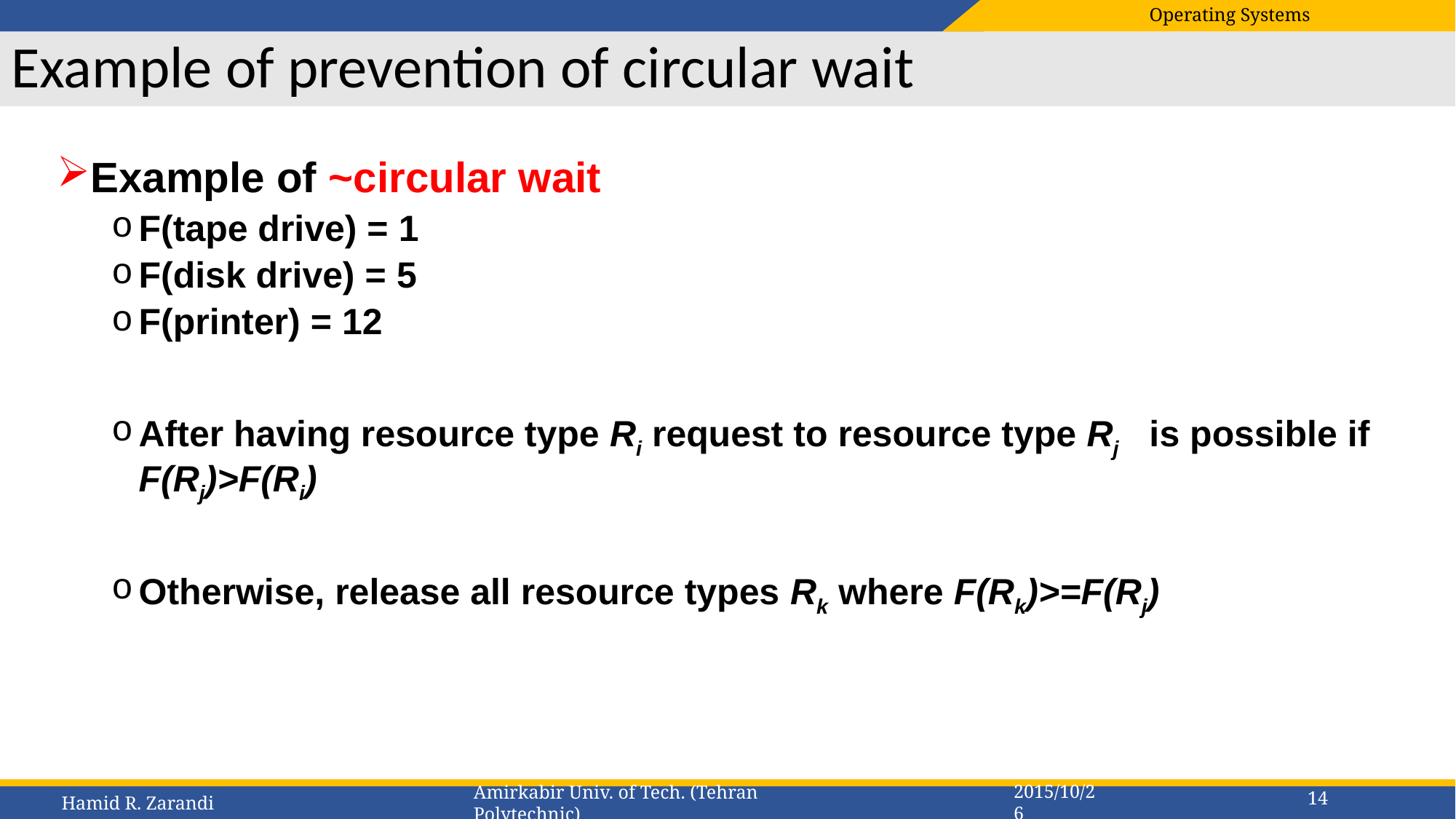

# Example of prevention of circular wait
Example of ~circular wait
F(tape drive) = 1
F(disk drive) = 5
F(printer) = 12

After having resource type Ri request to resource type Rj   is possible if F(Rj)>F(Ri)

Otherwise, release all resource types Rk where F(Rk)>=F(Rj)